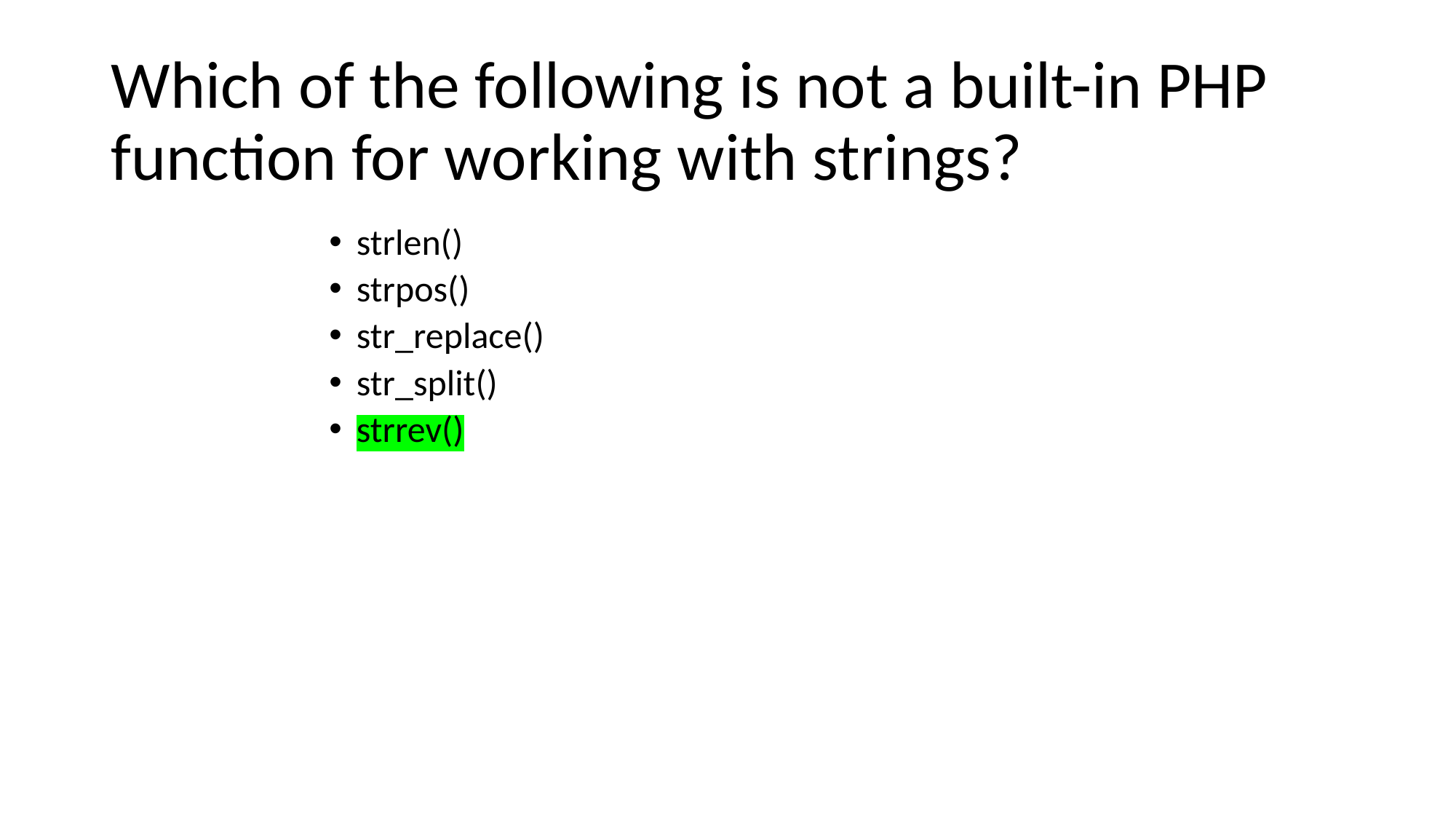

# Which of the following is not a built-in PHP function for working with strings?
strlen()
strpos()
str_replace()
str_split()
strrev()